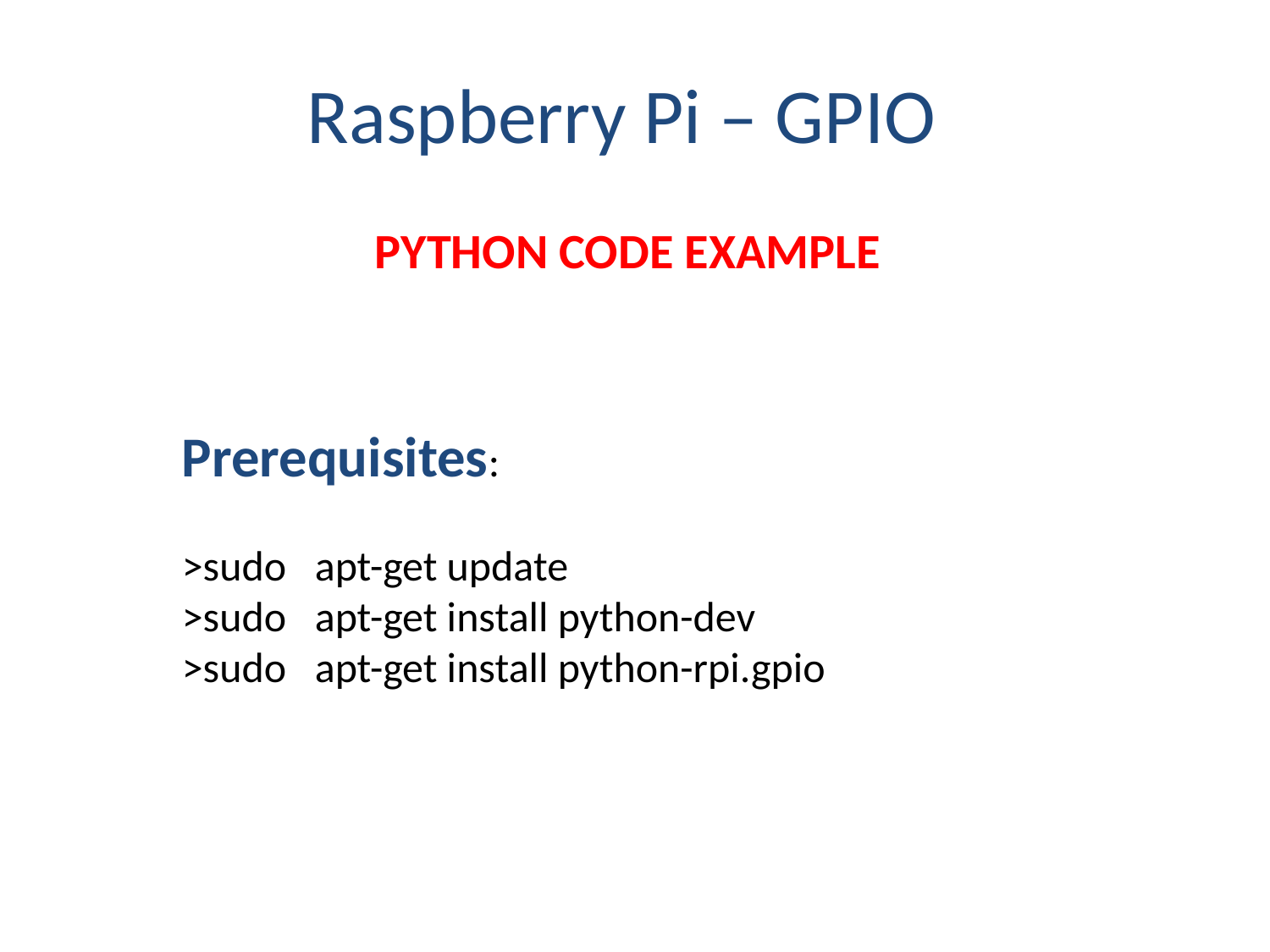

# Raspberry Pi – GPIO
PYTHON CODE EXAMPLE
Prerequisites:

>sudo   apt-get update
>sudo   apt-get install python-dev
>sudo   apt-get install python-rpi.gpio